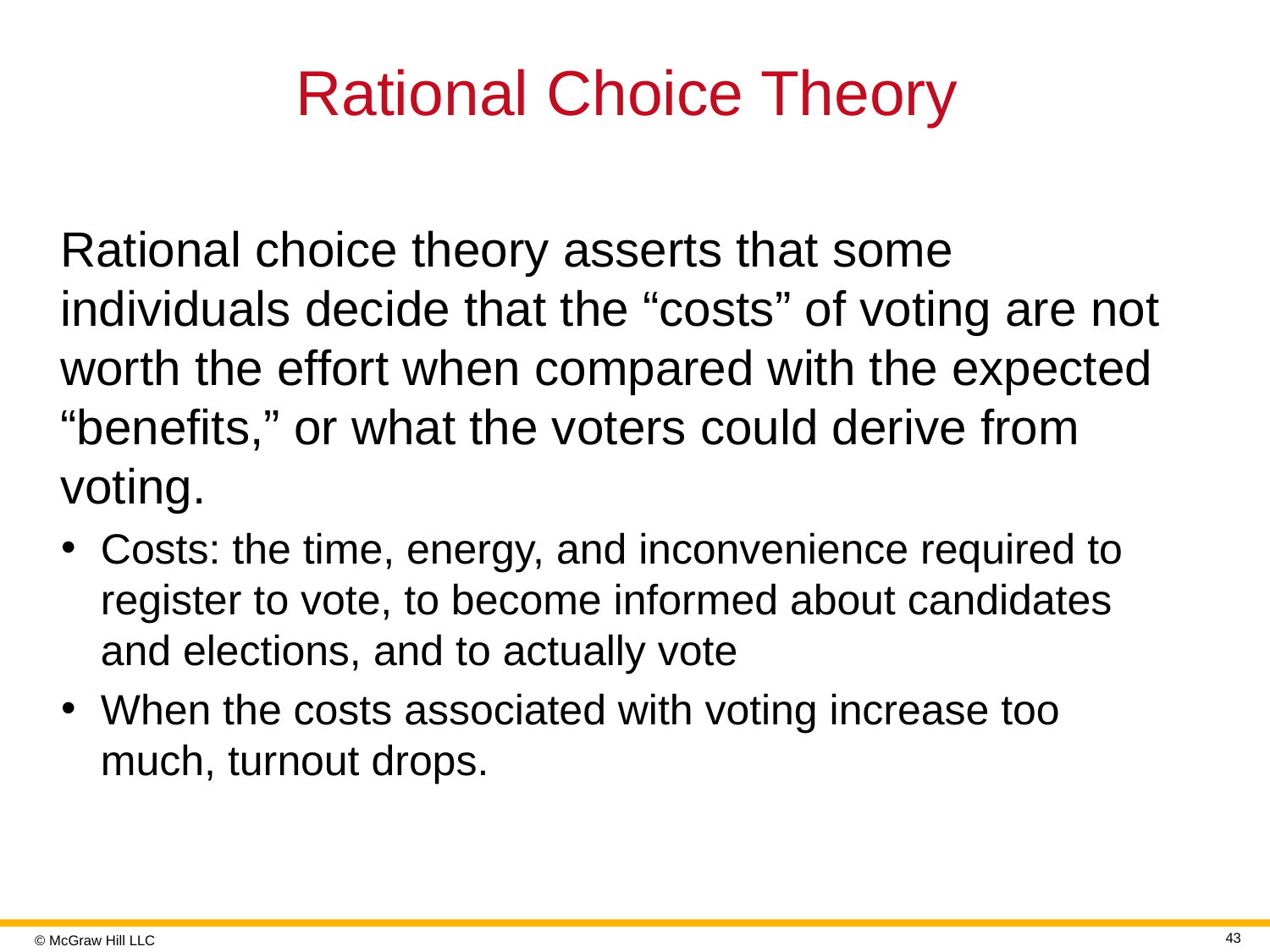

# Rational Choice Theory
Rational choice theory asserts that some individuals decide that the “costs” of voting are not worth the effort when compared with the expected “benefits,” or what the voters could derive from voting.
Costs: the time, energy, and inconvenience required to register to vote, to become informed about candidates and elections, and to actually vote
When the costs associated with voting increase too much, turnout drops.
43